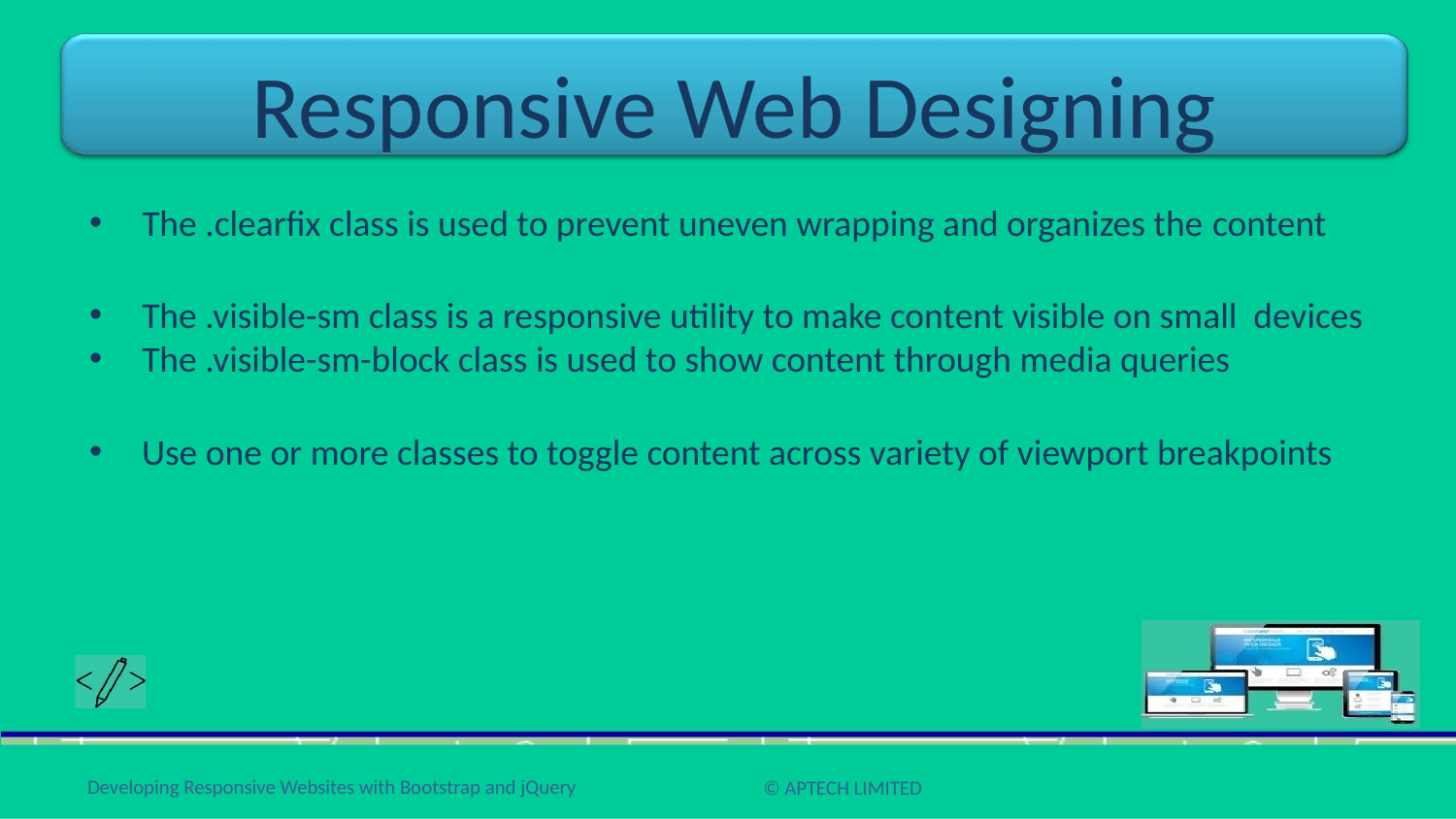

# Responsive Web Designing
The .clearfix class is used to prevent uneven wrapping and organizes the content
The .visible-sm class is a responsive utility to make content visible on small  devices
The .visible-sm-block class is used to show content through media queries
Use one or more classes to toggle content across variety of viewport breakpoints
Developing Responsive Websites with Bootstrap and jQuery
© APTECH LIMITED